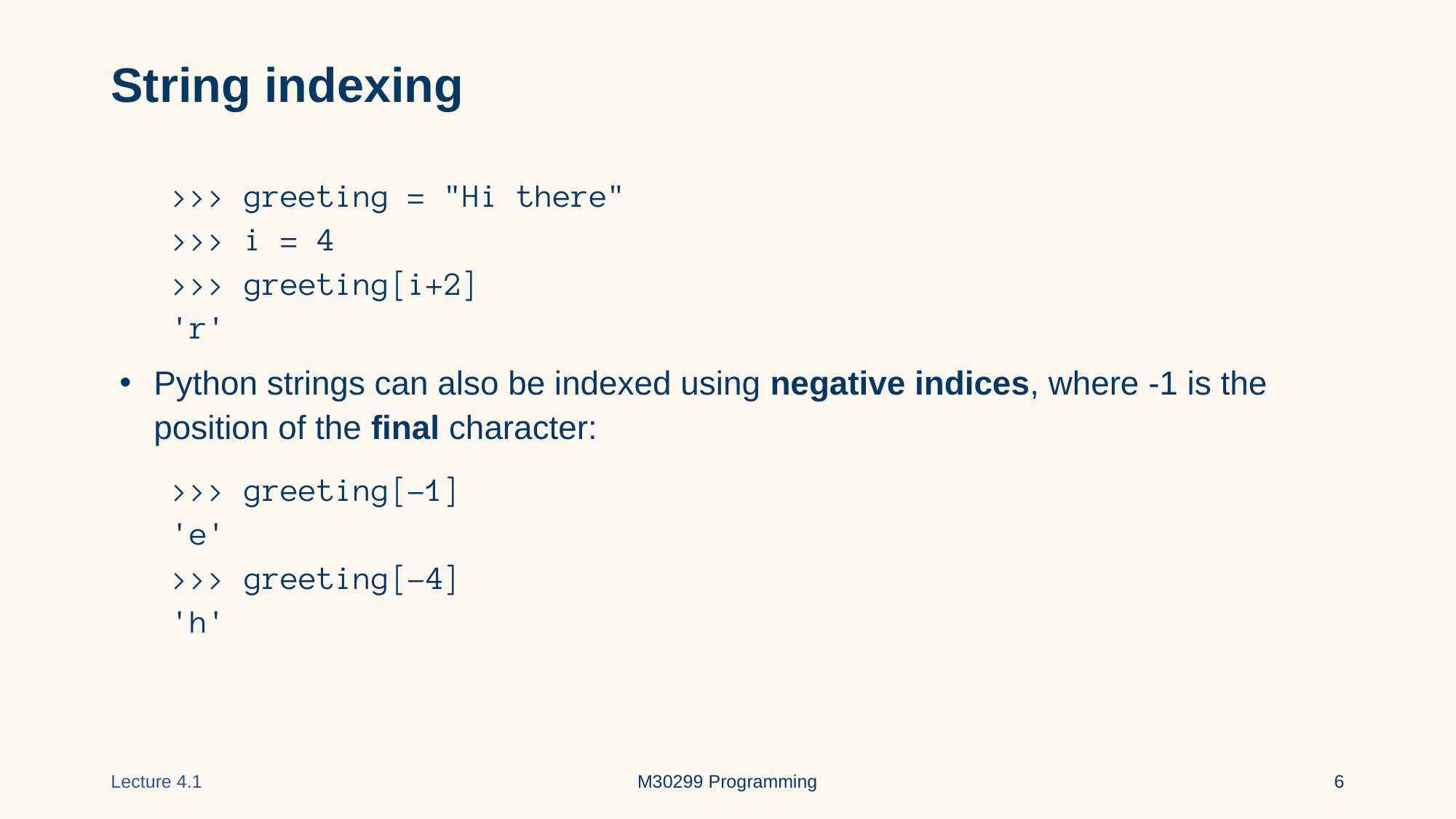

# String indexing
 >>> greeting = "Hi there"
 >>> i = 4
 >>> greeting[i+2]
 'r'
Python strings can also be indexed using negative indices, where -1 is the position of the final character:
 >>> greeting[-1]
 'e'
 >>> greeting[-4]
 'h'
Lecture 4.1
M30299 Programming
6